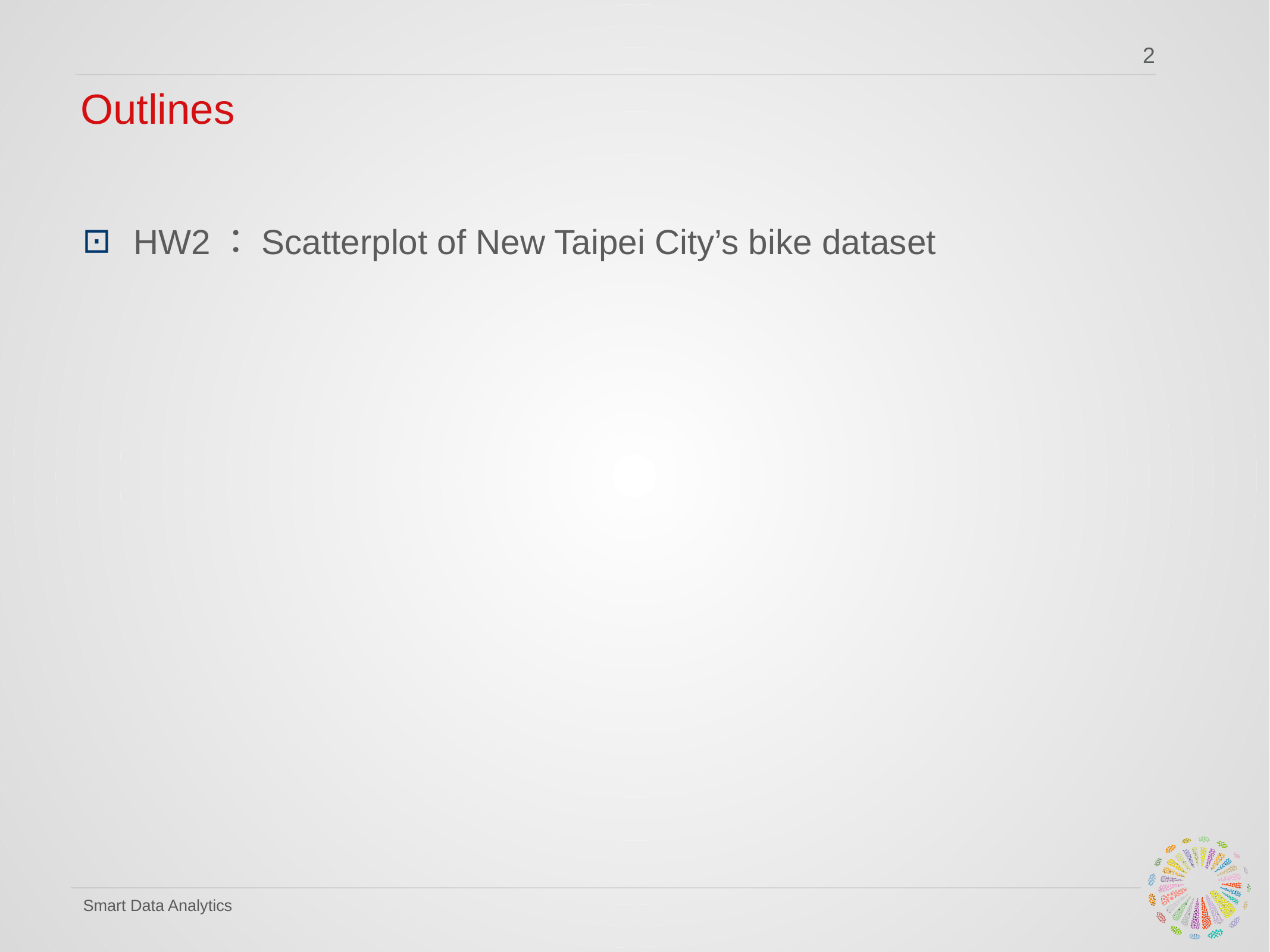

2
# Outlines
  HW2：Scatterplot of New Taipei City’s bike dataset